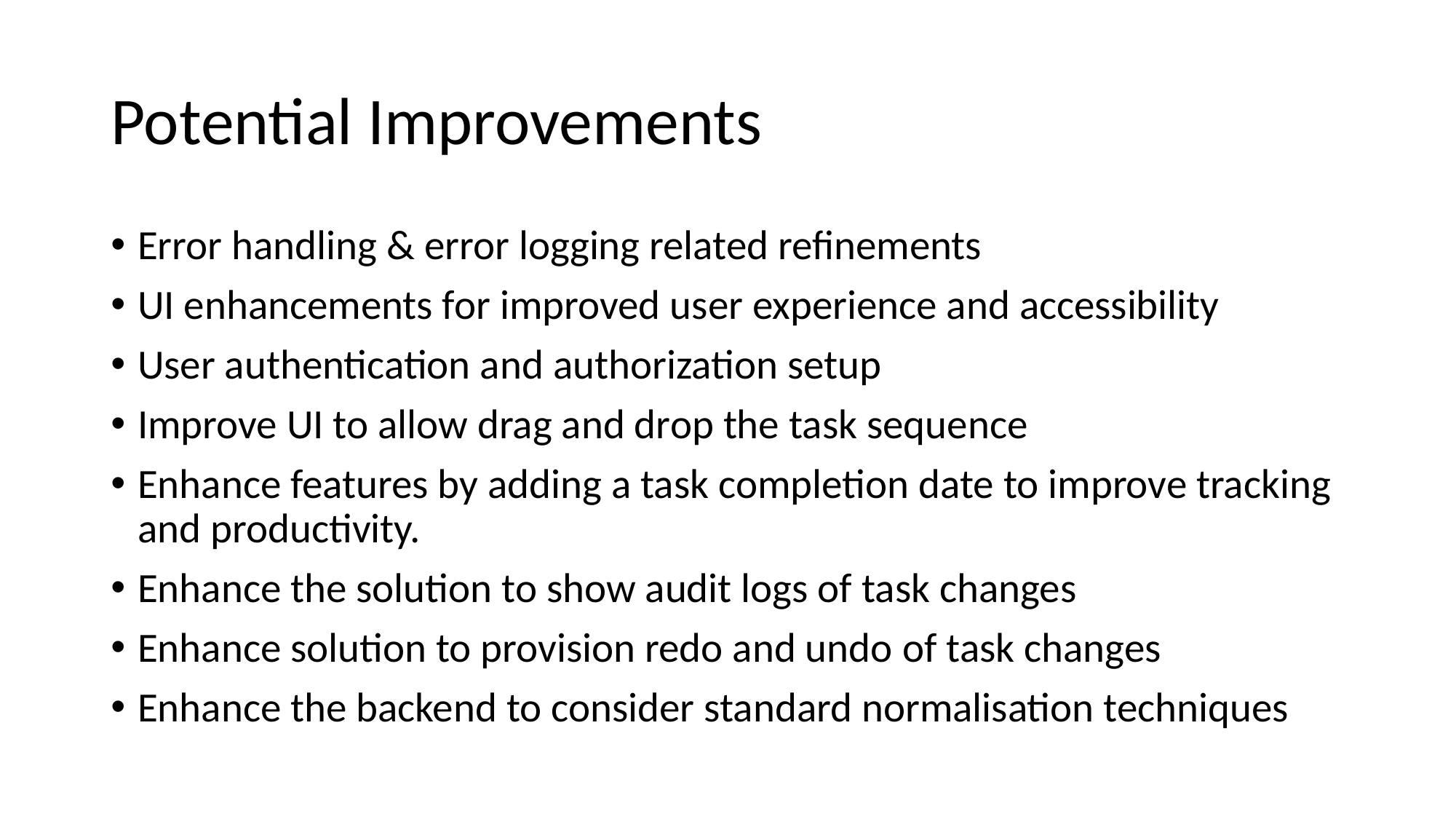

# Potential Improvements
Error handling & error logging related refinements
UI enhancements for improved user experience and accessibility
User authentication and authorization setup
Improve UI to allow drag and drop the task sequence
Enhance features by adding a task completion date to improve tracking and productivity.
Enhance the solution to show audit logs of task changes
Enhance solution to provision redo and undo of task changes
Enhance the backend to consider standard normalisation techniques